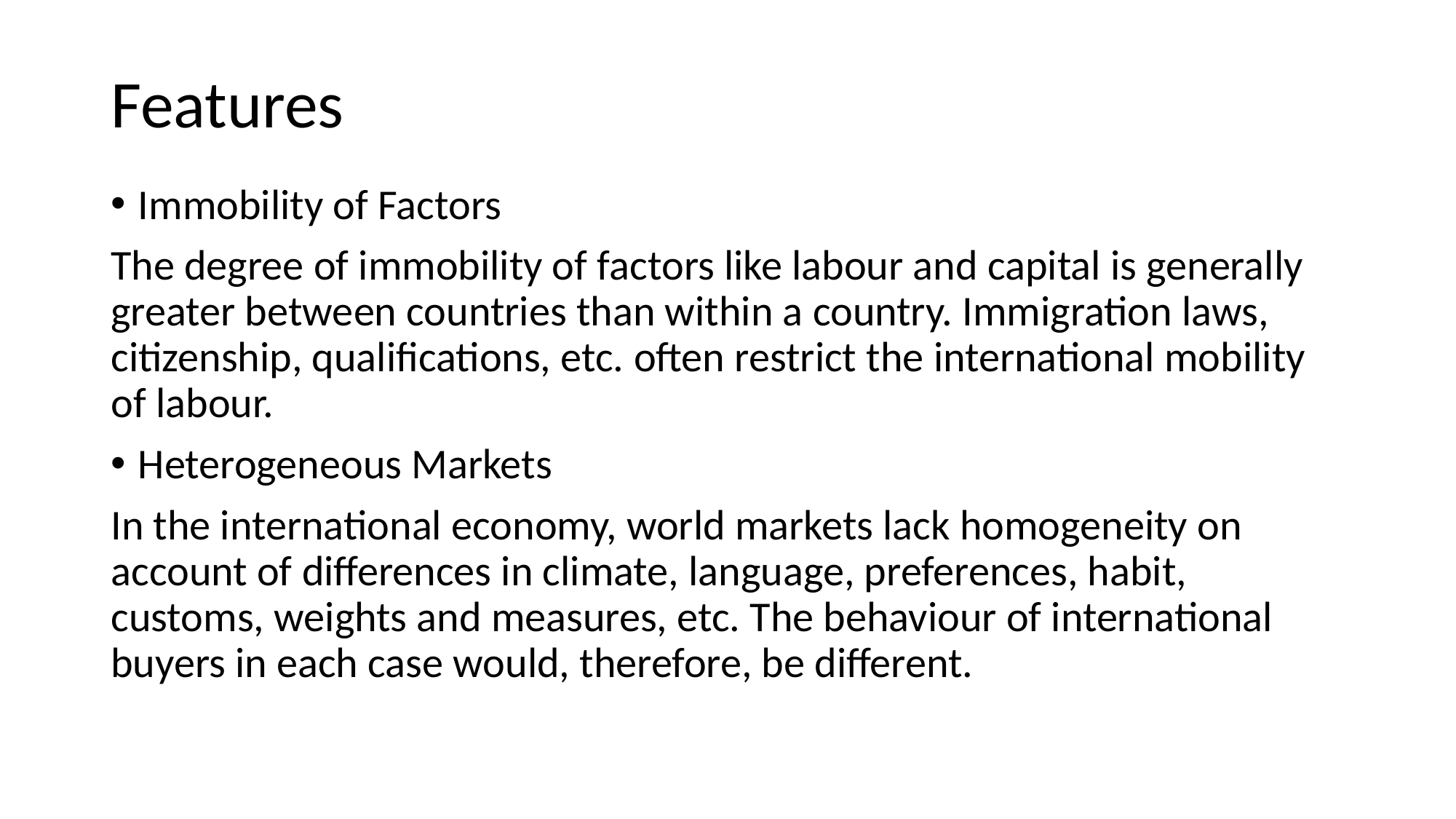

# Features
Immobility of Factors
The degree of immobility of factors like labour and capital is generally greater between countries than within a country. Immigration laws, citizenship, qualifications, etc. often restrict the international mobility of labour.
Heterogeneous Markets
In the international economy, world markets lack homogeneity on account of differences in climate, language, preferences, habit, customs, weights and measures, etc. The behaviour of international buyers in each case would, therefore, be different.